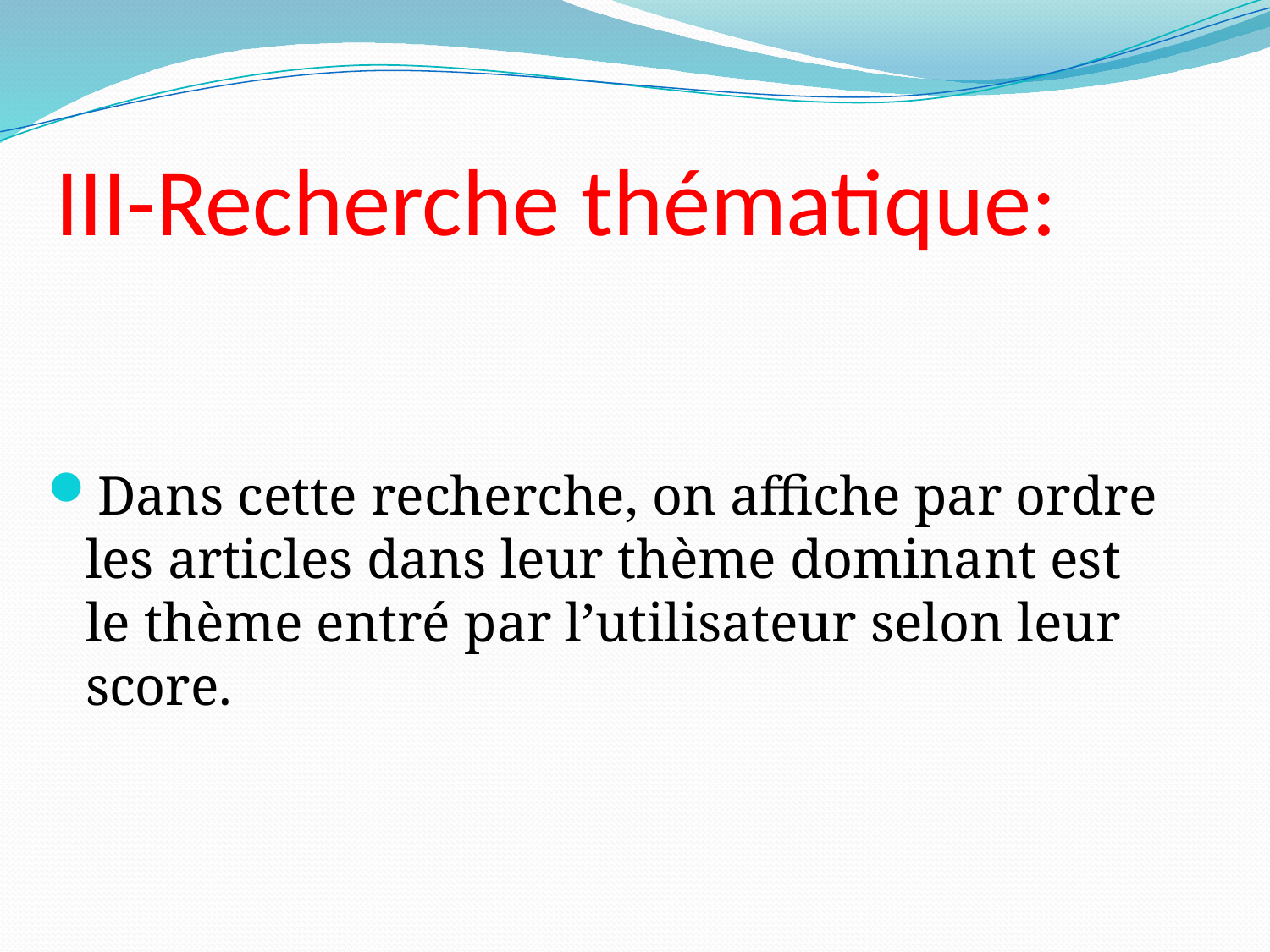

# III-Recherche thématique:
Dans cette recherche, on affiche par ordre les articles dans leur thème dominant est le thème entré par l’utilisateur selon leur score.